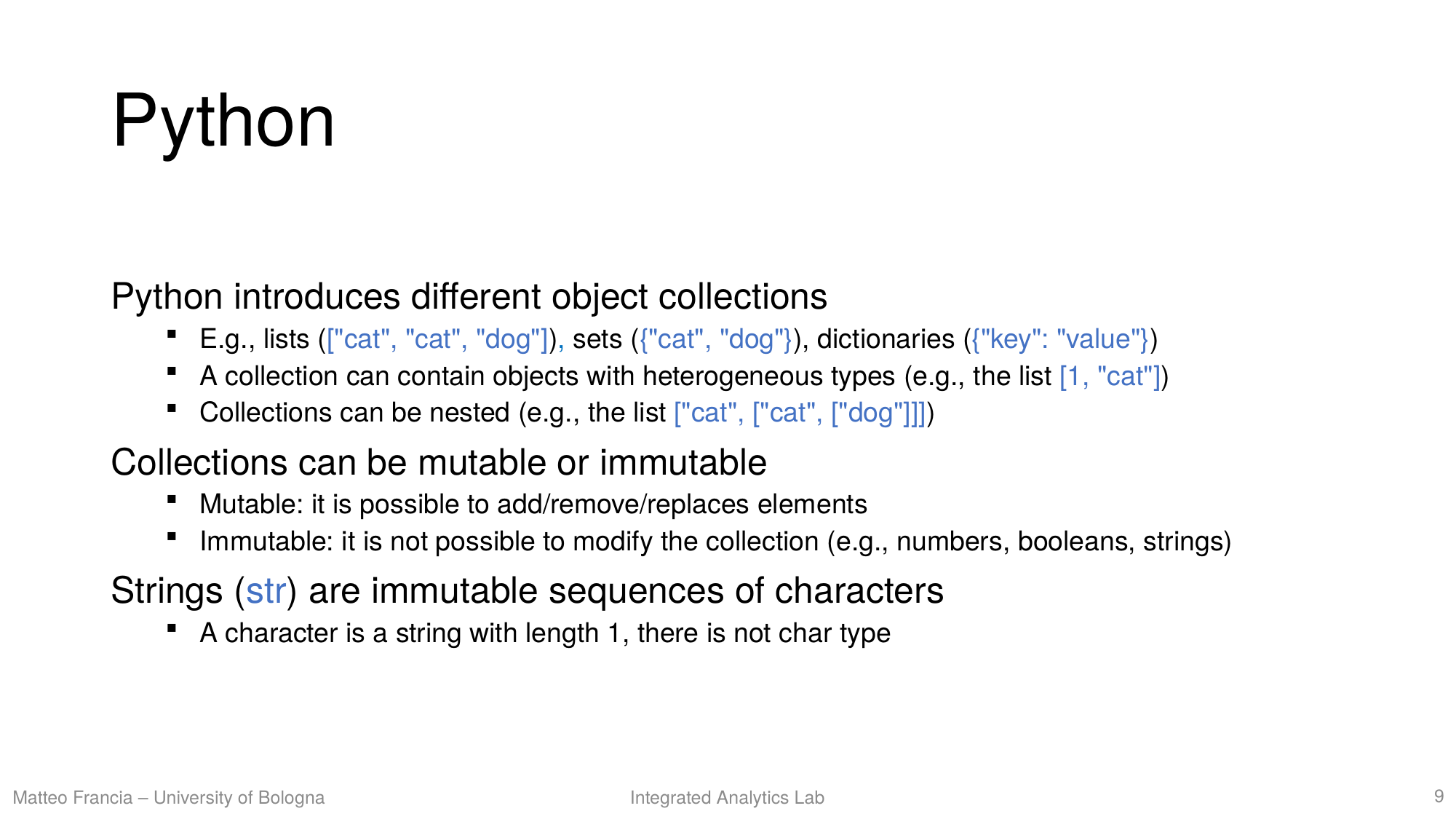

# Python
Python introduces different object collections
E.g., lists (["cat", "cat", "dog"]), sets ({"cat", "dog"}), dictionaries ({"key": "value"})
A collection can contain objects with heterogeneous types (e.g., the list [1, "cat"])
Collections can be nested (e.g., the list ["cat", ["cat", ["dog"]]])
Collections can be mutable or immutable
Mutable: it is possible to add/remove/replaces elements
Immutable: it is not possible to modify the collection (e.g., numbers, booleans, strings)
Strings (str) are immutable sequences of characters
A character is a string with length 1, there is not char type

9
Matteo Francia – University of Bologna